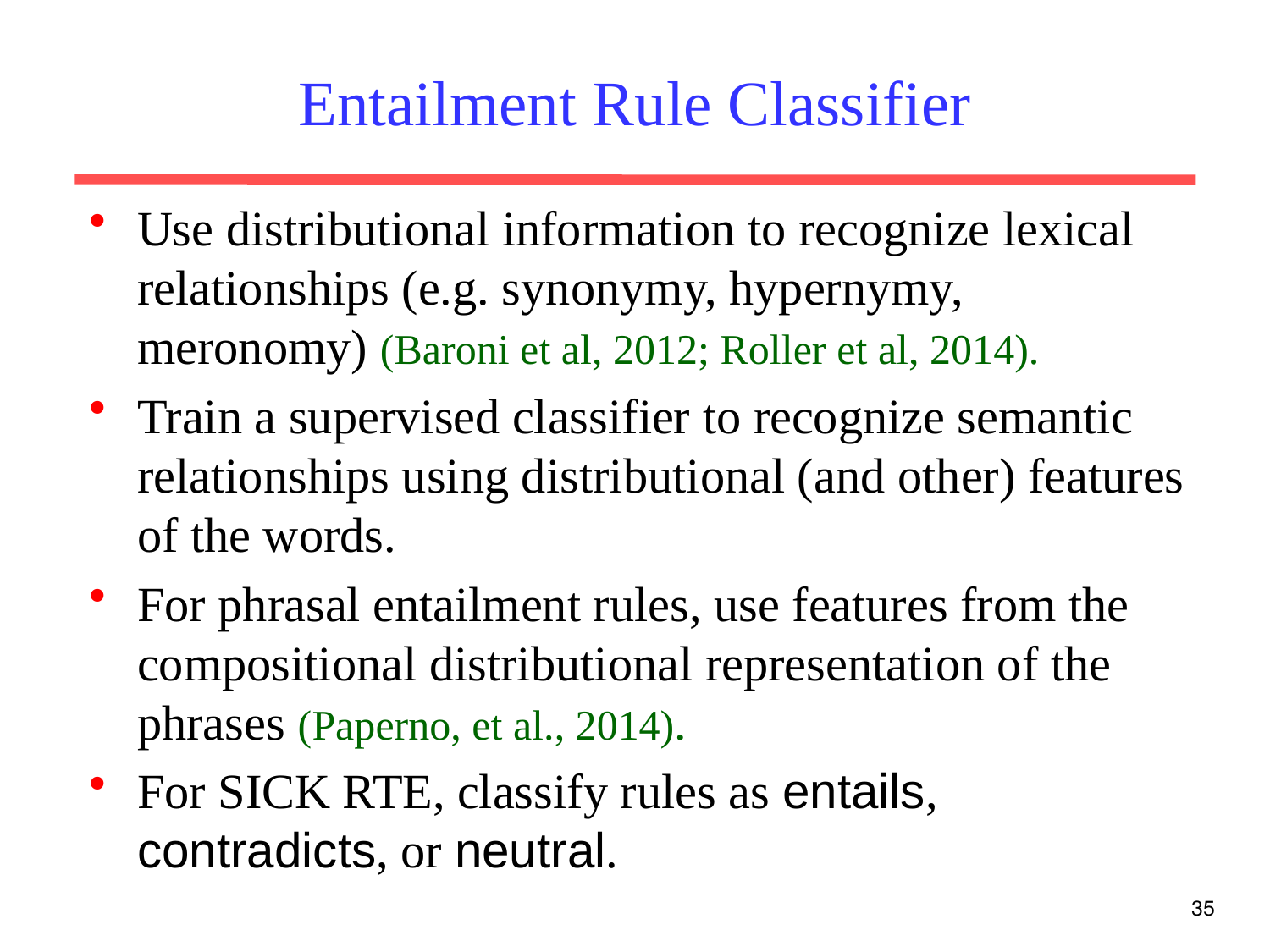

# Entailment Rule Classifier
Use distributional information to recognize lexical relationships (e.g. synonymy, hypernymy, meronomy) (Baroni et al, 2012; Roller et al, 2014).
Train a supervised classifier to recognize semantic relationships using distributional (and other) features of the words.
For phrasal entailment rules, use features from the compositional distributional representation of the phrases (Paperno, et al., 2014).
For SICK RTE, classify rules as entails, contradicts, or neutral.
35